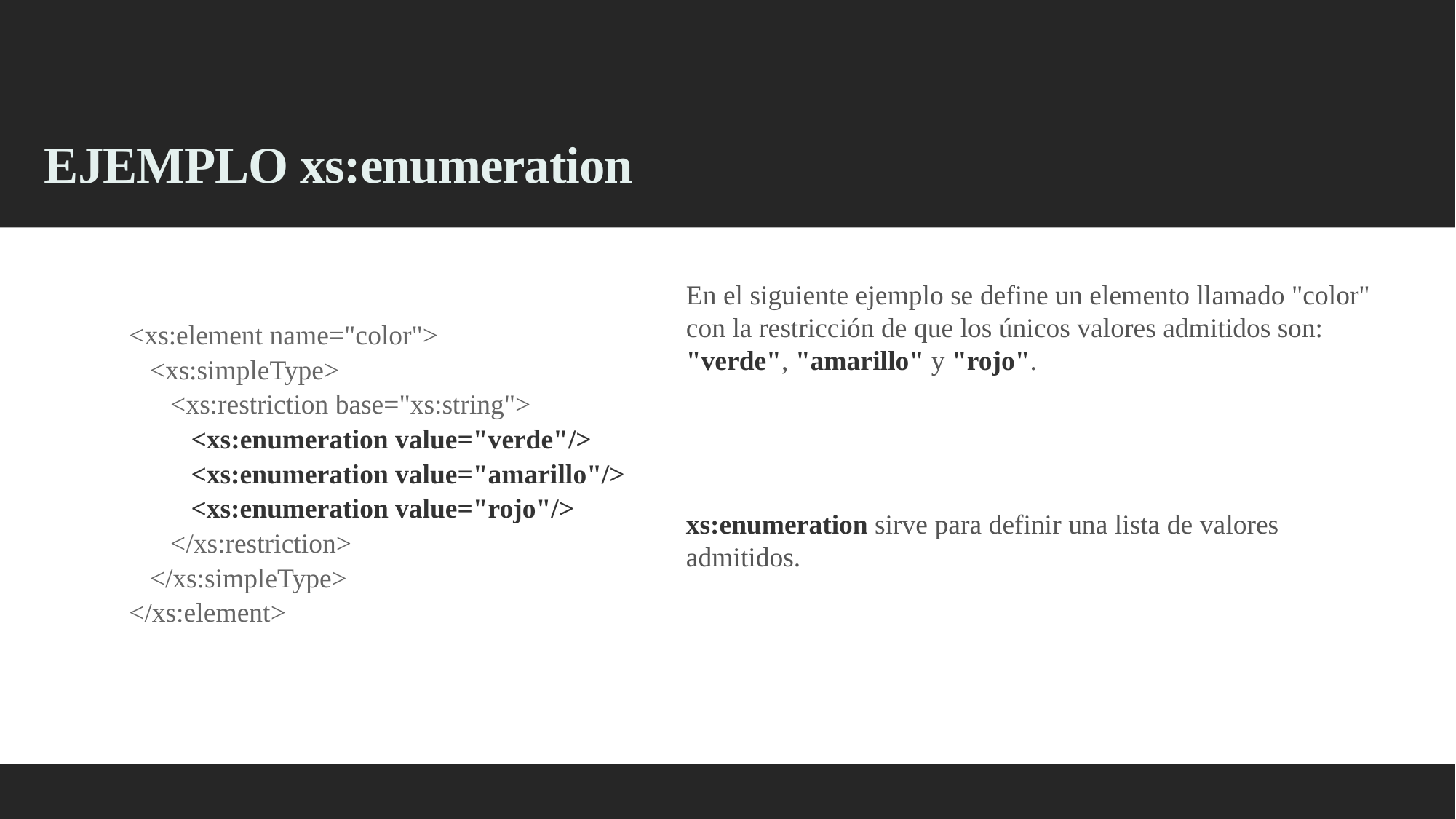

# EJEMPLO xs:enumeration
En el siguiente ejemplo se define un elemento llamado "color" con la restricción de que los únicos valores admitidos son: "verde", "amarillo" y "rojo".

xs:enumeration sirve para definir una lista de valores admitidos.
<xs:element name="color">
   <xs:simpleType>
      <xs:restriction base="xs:string">
         <xs:enumeration value="verde"/>
         <xs:enumeration value="amarillo"/>
         <xs:enumeration value="rojo"/>
      </xs:restriction>
   </xs:simpleType>
</xs:element>